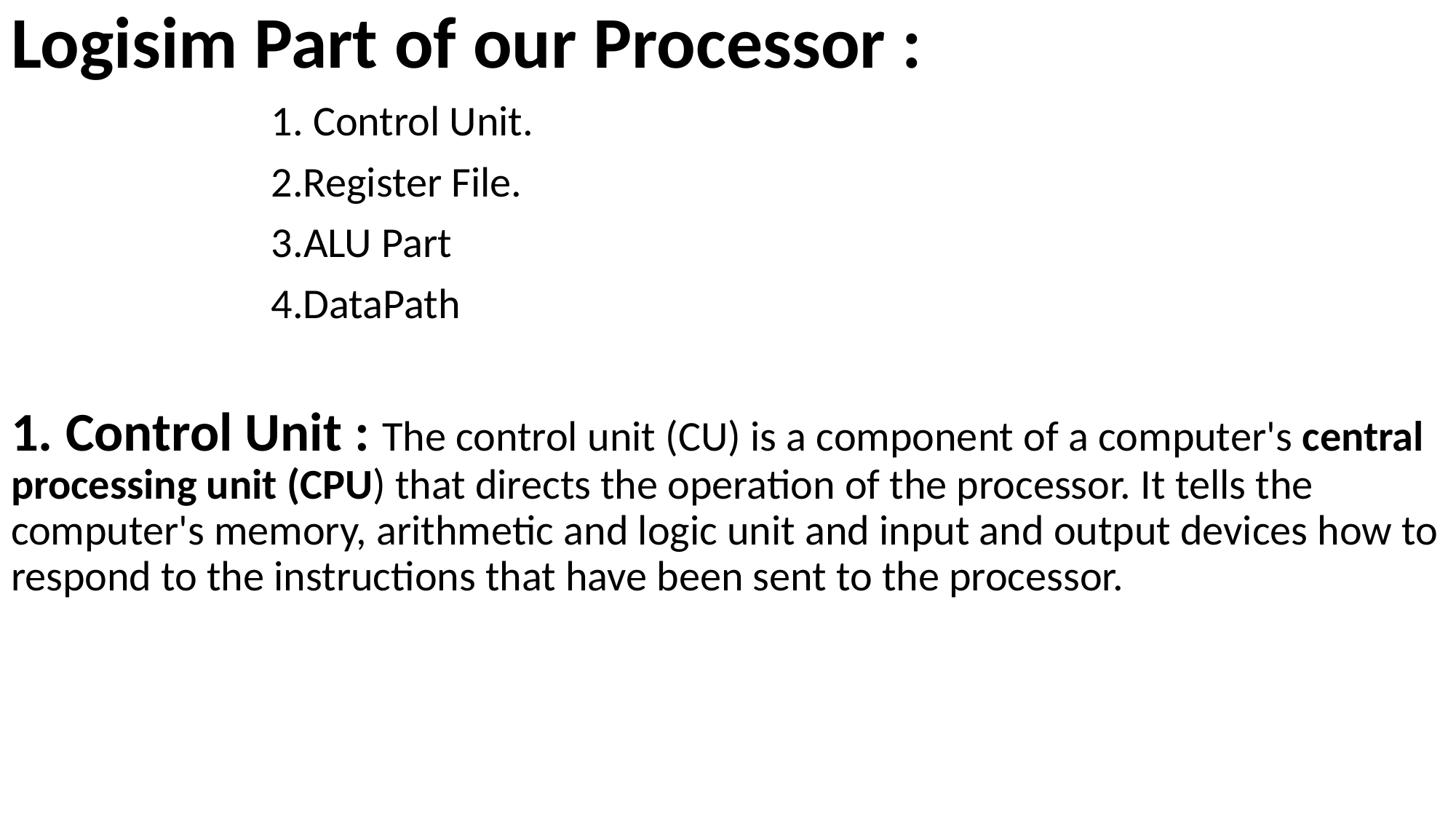

Logisim Part of our Processor :
                           1. Control Unit.
                           2.Register File.
                           3.ALU Part
                           4.DataPath

1. Control Unit : The control unit (CU) is a component of a computer's central processing unit (CPU) that directs the operation of the processor. It tells the computer's memory, arithmetic and logic unit and input and output devices how to respond to the instructions that have been sent to the processor.